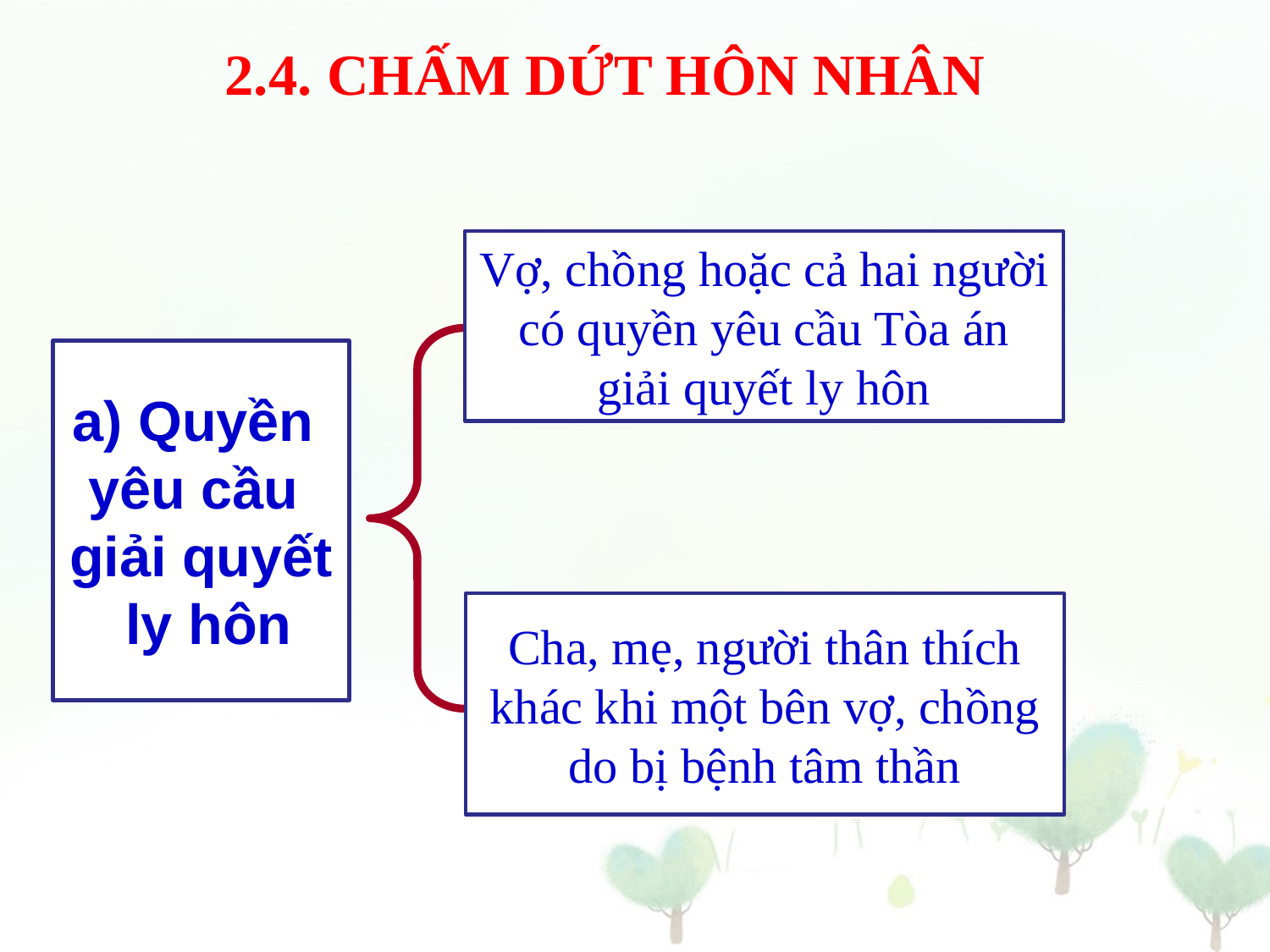

2.4. CHẤM DỨT HÔN NHÂN

Vợ, chồng hoặc cả hai người có quyền yêu cầu Tòa án giải quyết ly hôn
Cha, mẹ, người thân thích khác khi một bên vợ, chồng do bị bệnh tâm thần

a) Quyền
yêu cầu
giải quyết
 ly hôn